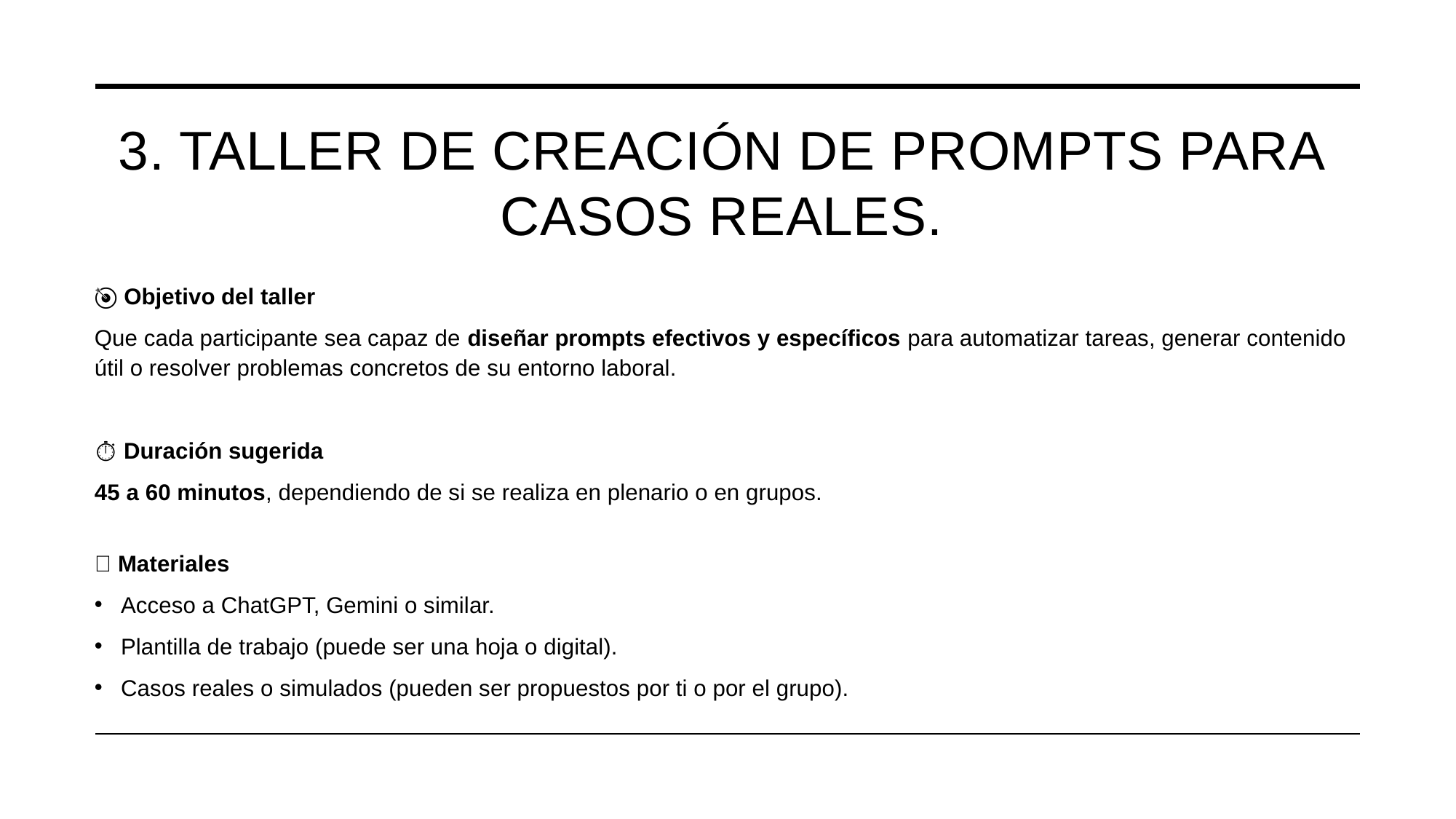

# 3. Taller de creación de prompts para casos reales.
🎯 Objetivo del taller
Que cada participante sea capaz de diseñar prompts efectivos y específicos para automatizar tareas, generar contenido útil o resolver problemas concretos de su entorno laboral.

⏱️ Duración sugerida
45 a 60 minutos, dependiendo de si se realiza en plenario o en grupos.
🧰 Materiales
Acceso a ChatGPT, Gemini o similar.
Plantilla de trabajo (puede ser una hoja o digital).
Casos reales o simulados (pueden ser propuestos por ti o por el grupo).